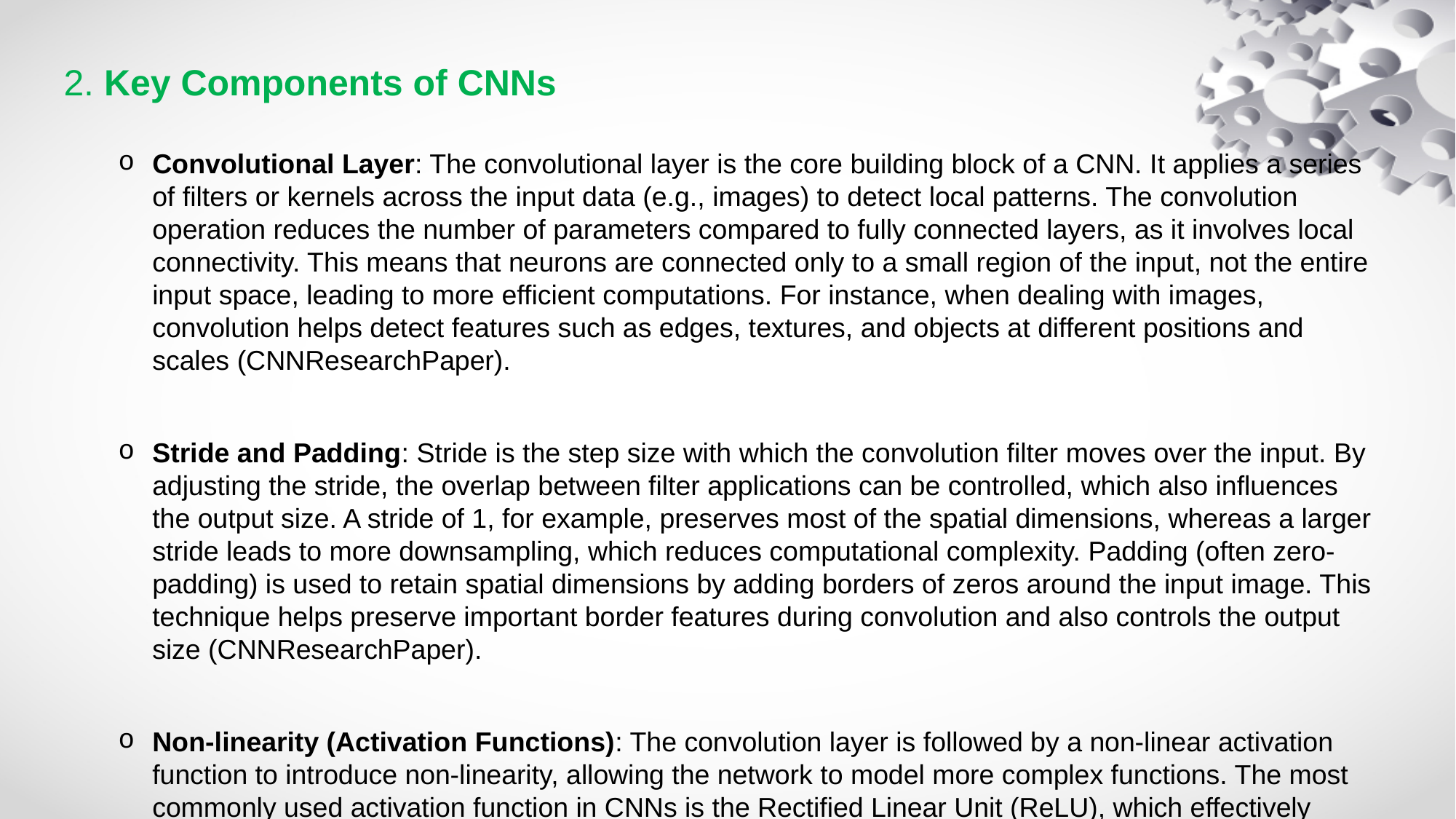

2. Key Components of CNNs

Convolutional Layer: The convolutional layer is the core building block of a CNN. It applies a series of filters or kernels across the input data (e.g., images) to detect local patterns. The convolution operation reduces the number of parameters compared to fully connected layers, as it involves local connectivity. This means that neurons are connected only to a small region of the input, not the entire input space, leading to more efficient computations. For instance, when dealing with images, convolution helps detect features such as edges, textures, and objects at different positions and scales (CNNResearchPaper).

Stride and Padding: Stride is the step size with which the convolution filter moves over the input. By adjusting the stride, the overlap between filter applications can be controlled, which also influences the output size. A stride of 1, for example, preserves most of the spatial dimensions, whereas a larger stride leads to more downsampling, which reduces computational complexity. Padding (often zero-padding) is used to retain spatial dimensions by adding borders of zeros around the input image. This technique helps preserve important border features during convolution and also controls the output size (CNNResearchPaper).

Non-linearity (Activation Functions): The convolution layer is followed by a non-linear activation function to introduce non-linearity, allowing the network to model more complex functions. The most commonly used activation function in CNNs is the Rectified Linear Unit (ReLU), which effectively handles the vanishing gradient problem that often plagues deeper networks using older activation functions like sigmoid or tanh. ReLU speeds up the training process and creates sparse representations, improving the network’s learning capacity by emphasizing significant features and setting others to zero (CNNResearchPaper).